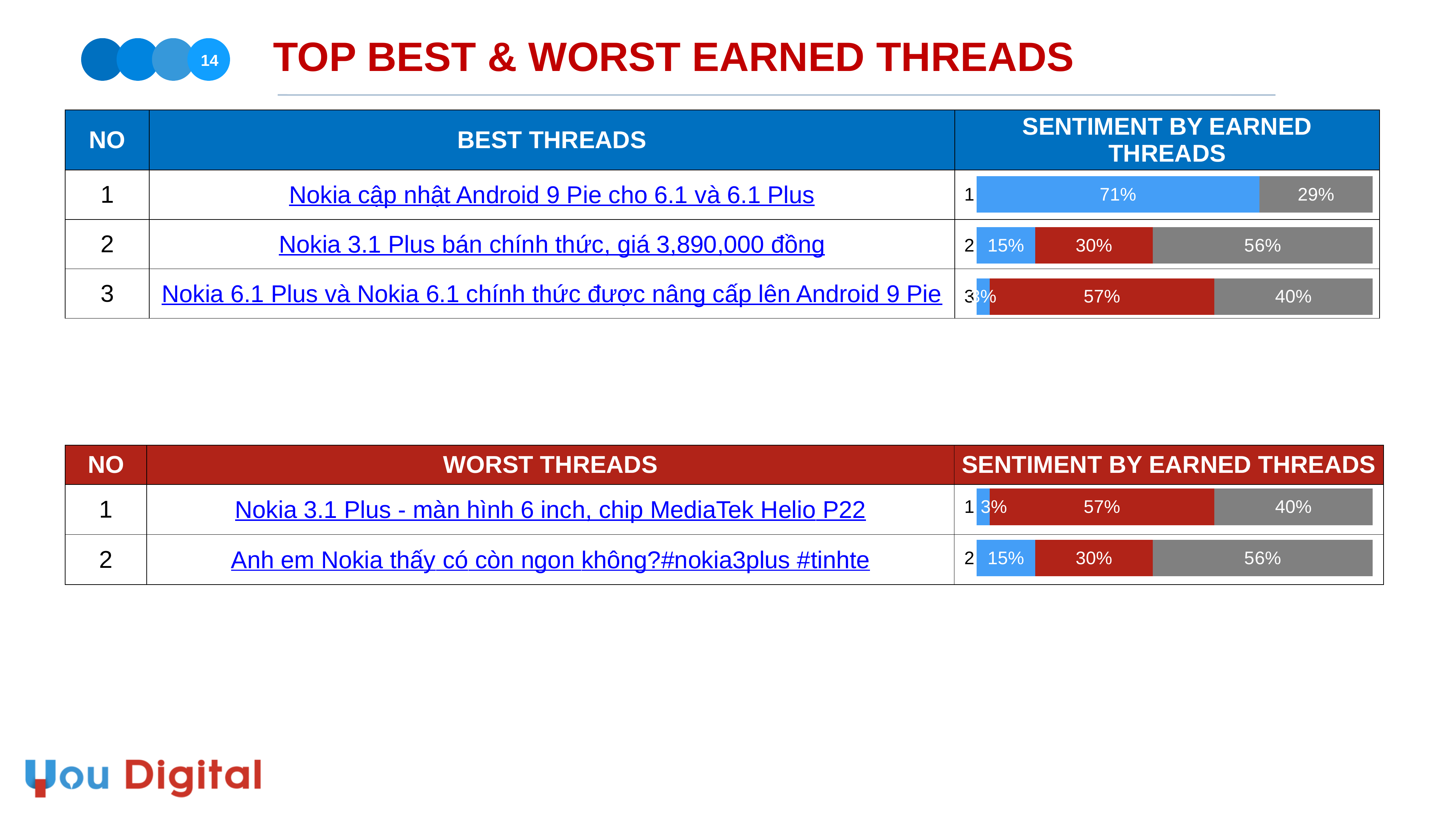

TOP BEST & WORST EARNED THREADS
14
| NO | BEST THREADS | SENTIMENT BY EARNED THREADS |
| --- | --- | --- |
| 1 | Nokia cập nhật Android 9 Pie cho 6.1 và 6.1 Plus |  |
| 2 | Nokia 3.1 Plus bán chính thức, giá 3,890,000 đồng |  |
| 3 | Nokia 6.1 Plus và Nokia 6.1 chính thức được nâng cấp lên Android 9 Pie |  |

### Chart

| Category | Series 1 | Series 2 | Series 3 |
|---|---|---|---|
|  | None | None | None |
|  | None | None | None |
| 3 | 0.03333333333333333 | 0.5666666666666667 | 0.4 |
| 2 | 0.14814814814814814 | 0.2962962962962963 | 0.5555555555555556 |
| 1 | 0.7142857142857143 | 0.0 | 0.2857142857142857 |
| NO | WORST THREADS | SENTIMENT BY EARNED THREADS |
| --- | --- | --- |
| 1 | Nokia 3.1 Plus - màn hình 6 inch, chip MediaTek Helio P22 |  |
| 2 | Anh em Nokia thấy có còn ngon không? #nokia3plus #tinhte |  |

### Chart

| Category | Series 1 | Series 2 | Series 3 |
|---|---|---|---|
|  | None | None | None |
|  | None | None | None |
|  | None | None | None |
| 2 | 0.14814814814814814 | 0.2962962962962963 | 0.5555555555555556 |
| 1 | 0.03333333333333333 | 0.5666666666666667 | 0.4 |